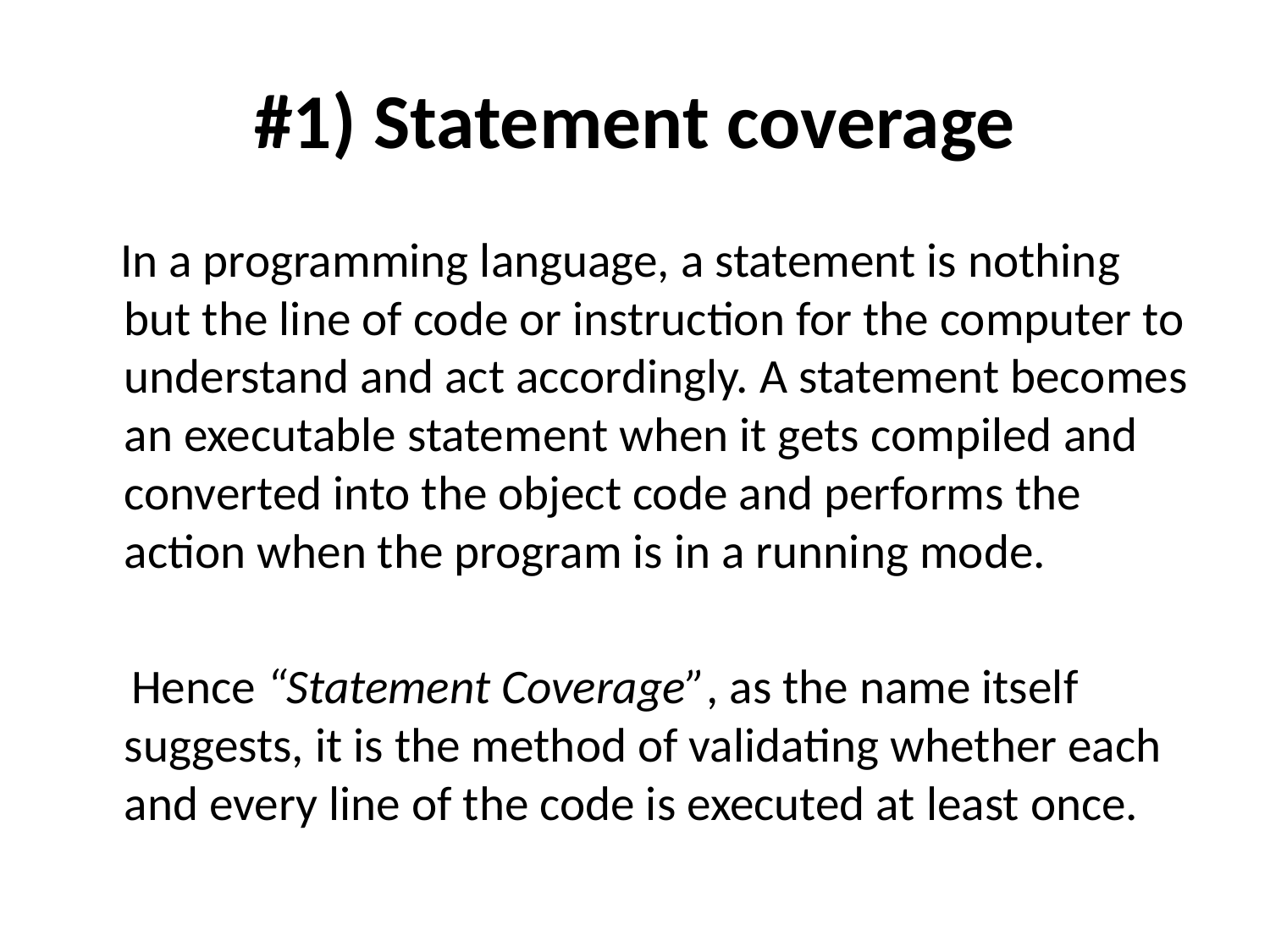

# #1) Statement coverage
    In a programming language, a statement is nothing but the line of code or instruction for the computer to understand and act accordingly. A statement becomes an executable statement when it gets compiled and converted into the object code and performs the action when the program is in a running mode.

     Hence “Statement Coverage”, as the name itself suggests, it is the method of validating whether each and every line of the code is executed at least once.